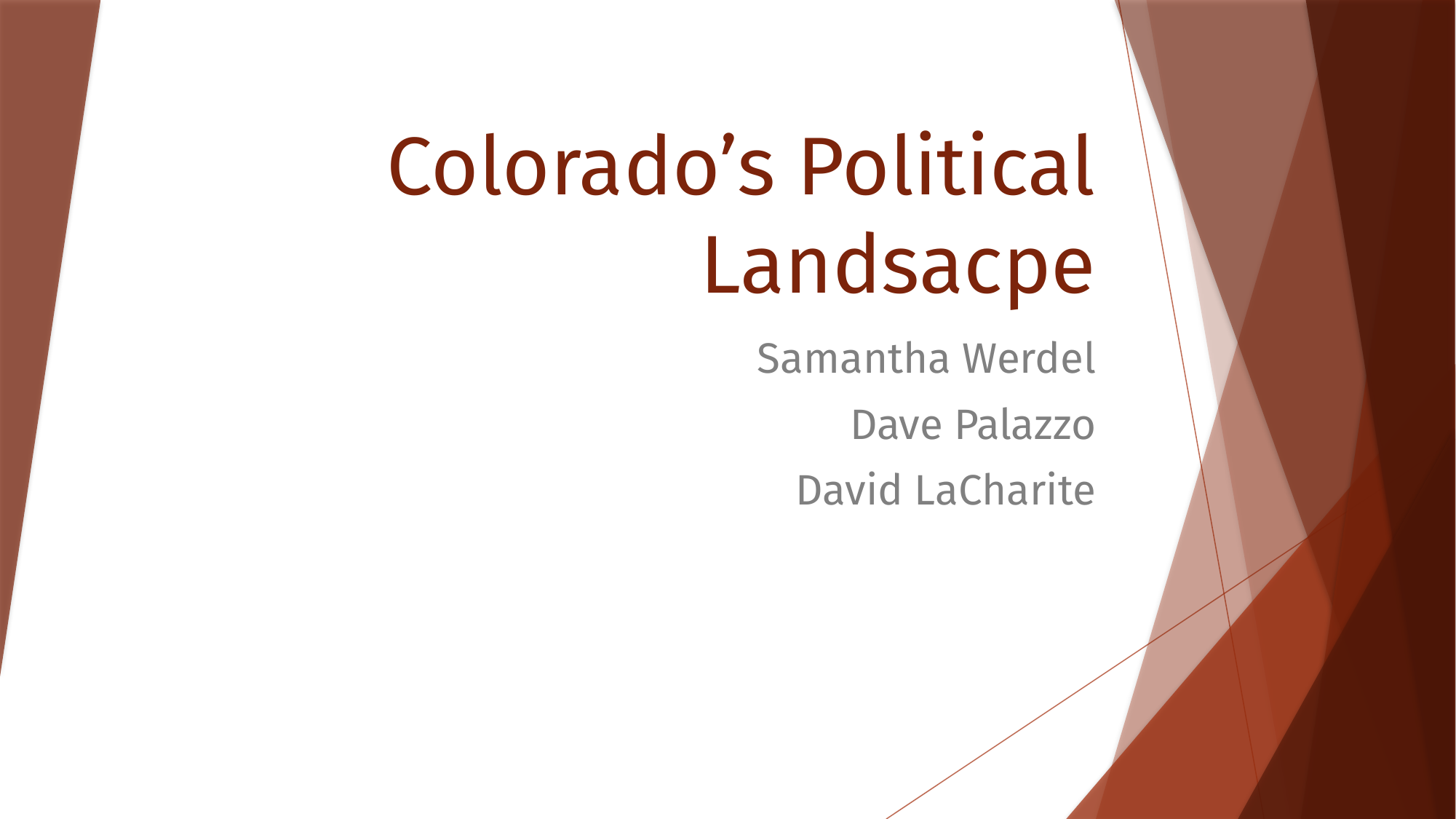

# Colorado’s Political Landsacpe
Samantha Werdel
Dave Palazzo
David LaCharite